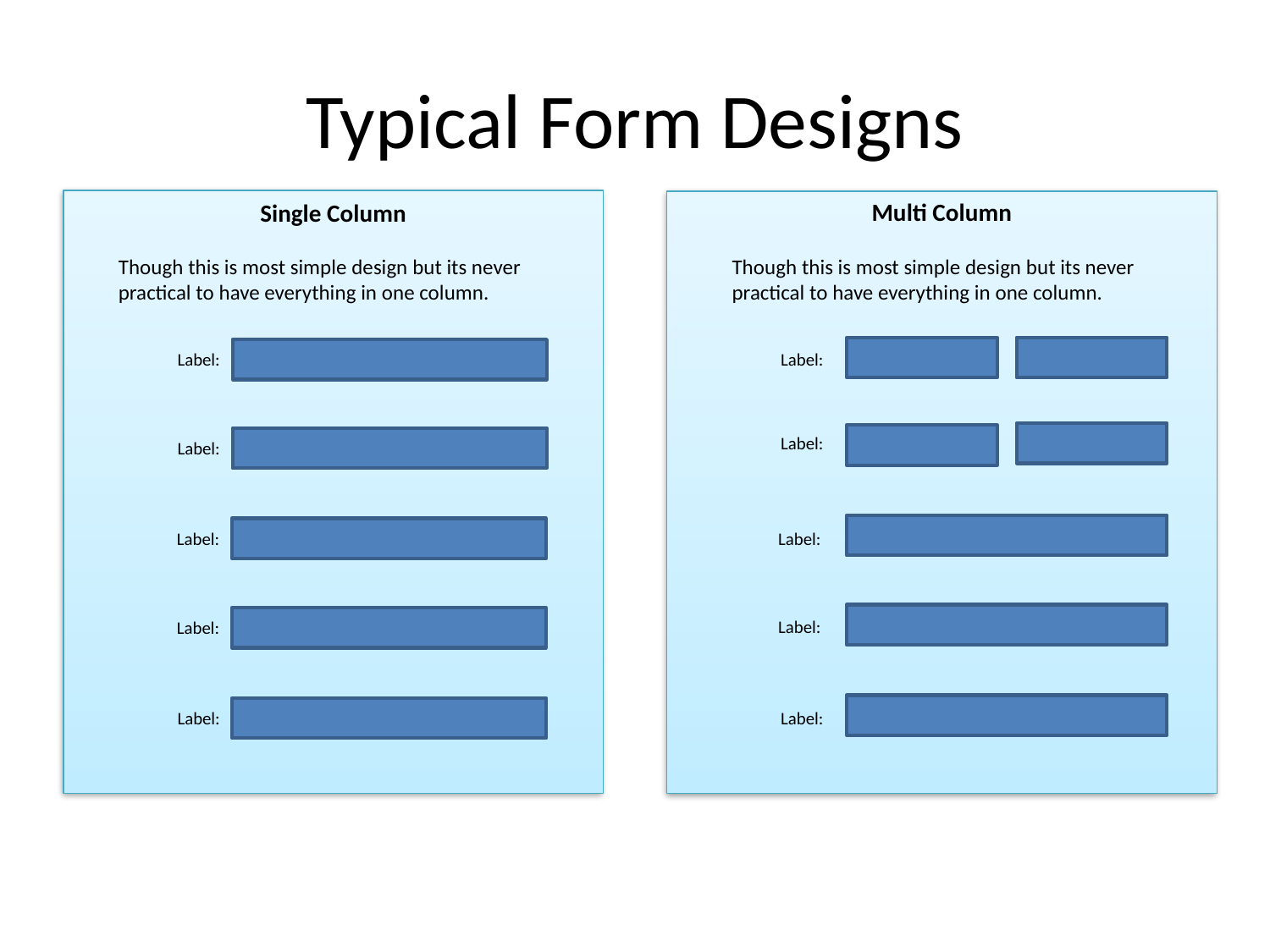

# Typical Form Designs

Multi Column

Single Column
Though this is most simple design but its never practical to have everything in one column.
Though this is most simple design but its never practical to have everything in one column.

Label:
Label:

Label:

Label:

Label:
Label:

Label:
Label:

Label:
Label: